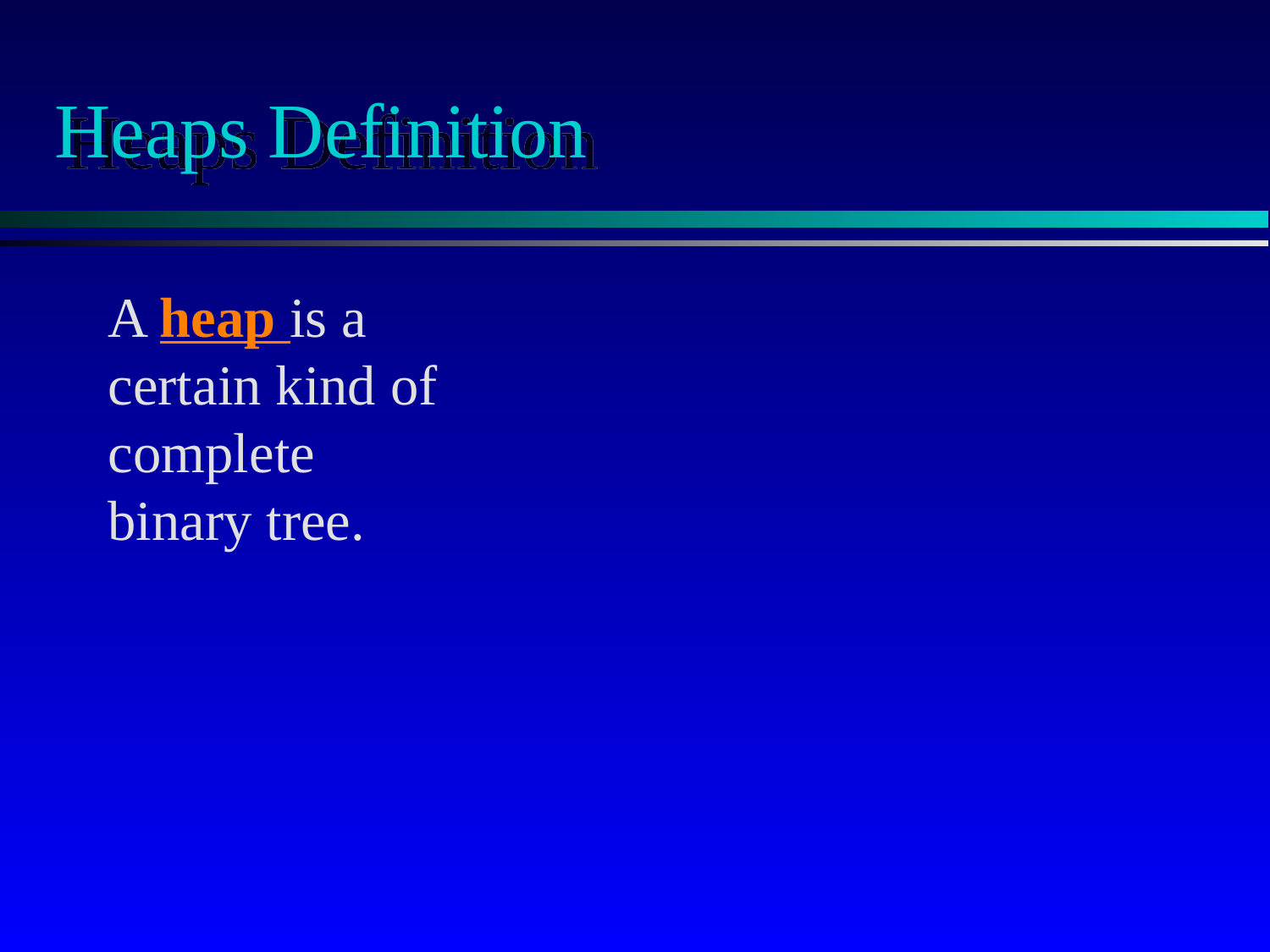

# Heaps Definition
A heap is a certain kind of complete binary tree.